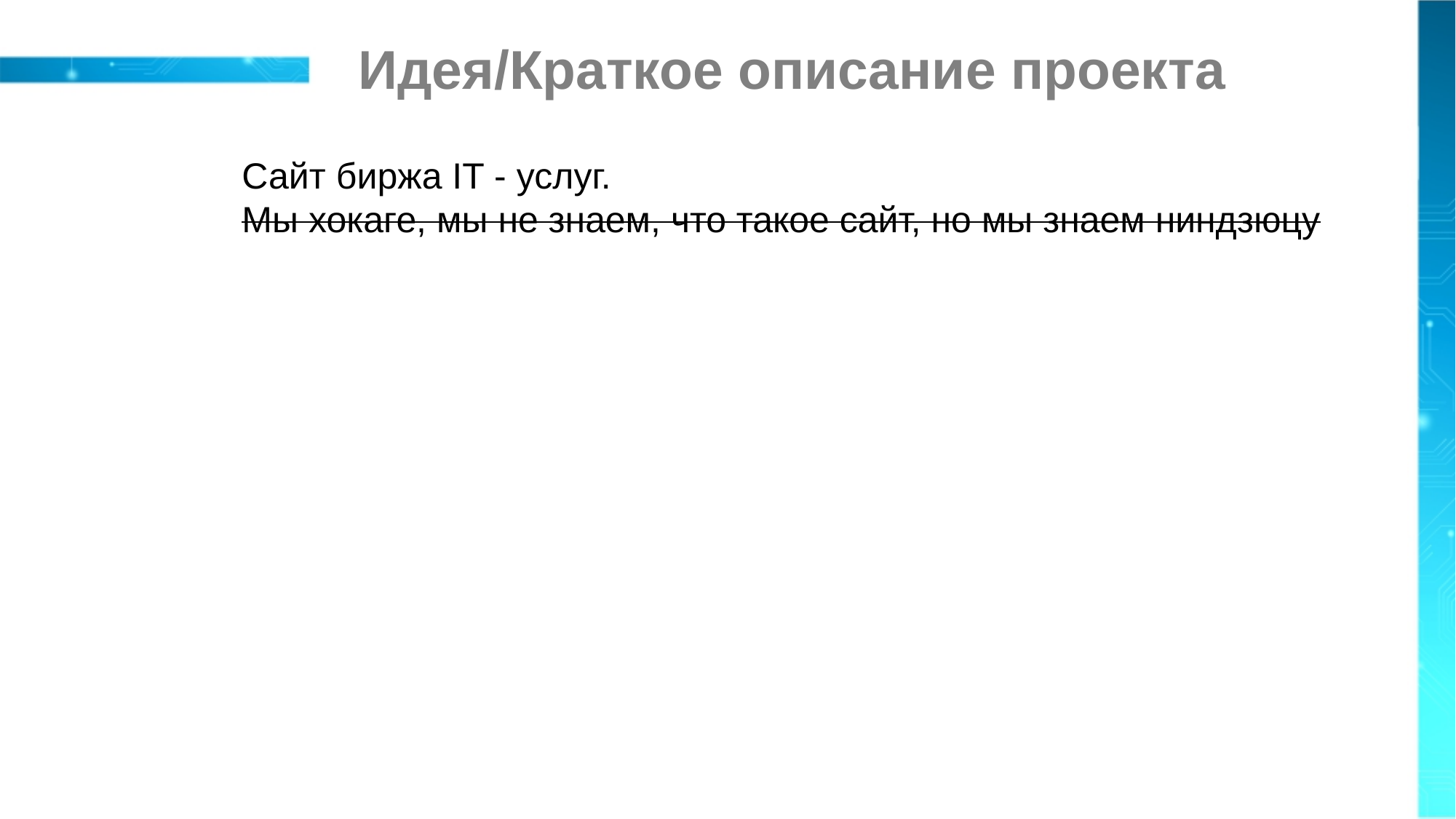

# Идея/Краткое описание проекта
Сайт биржа IT - услуг.
Мы хокаге, мы не знаем, что такое сайт, но мы знаем ниндзюцу